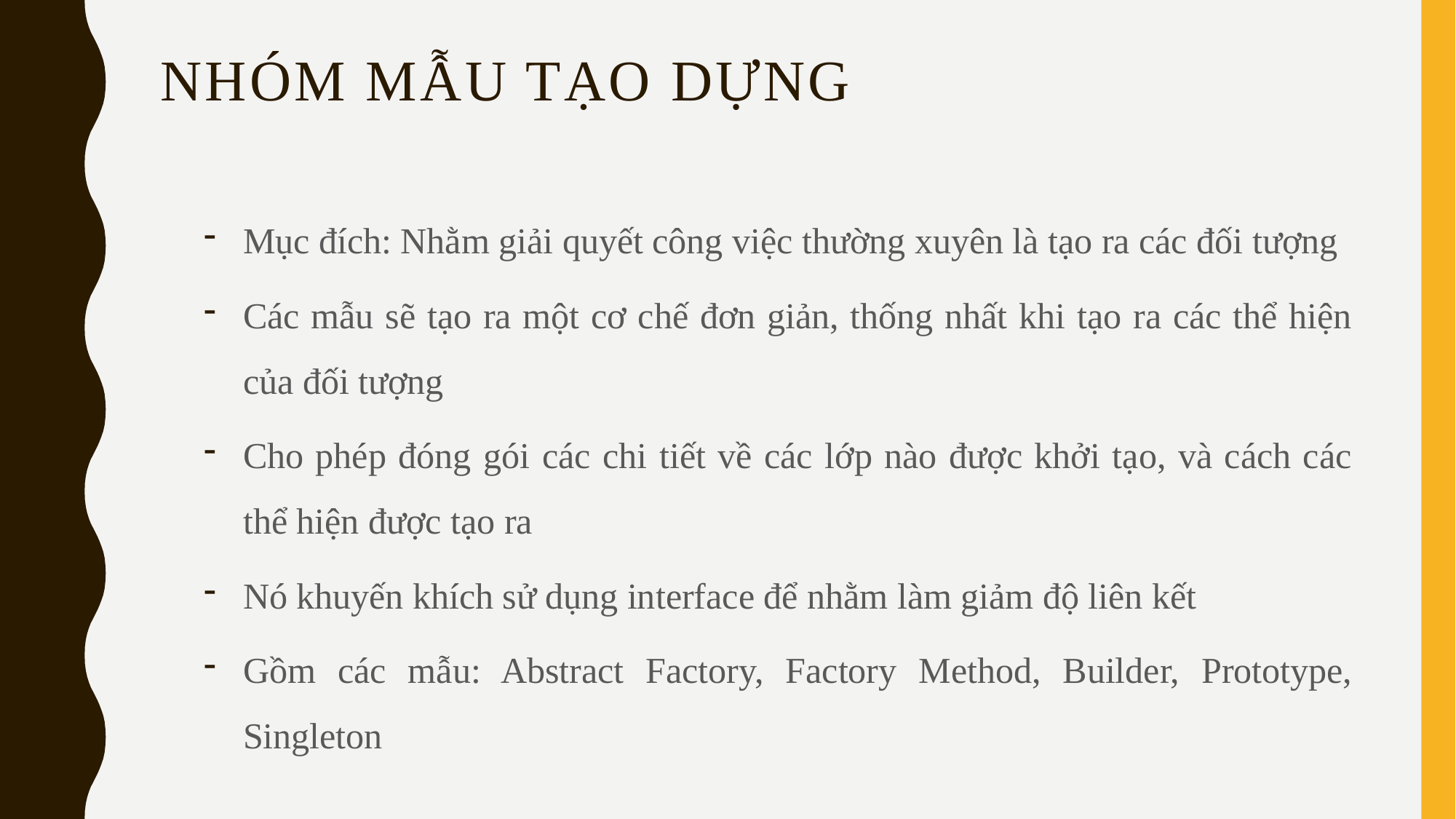

# Nhóm mẫu tạo dựng
Mục đích: Nhằm giải quyết công việc thường xuyên là tạo ra các đối tượng
Các mẫu sẽ tạo ra một cơ chế đơn giản, thống nhất khi tạo ra các thể hiện của đối tượng
Cho phép đóng gói các chi tiết về các lớp nào được khởi tạo, và cách các thể hiện được tạo ra
Nó khuyến khích sử dụng interface để nhằm làm giảm độ liên kết
Gồm các mẫu: Abstract Factory, Factory Method, Builder, Prototype, Singleton